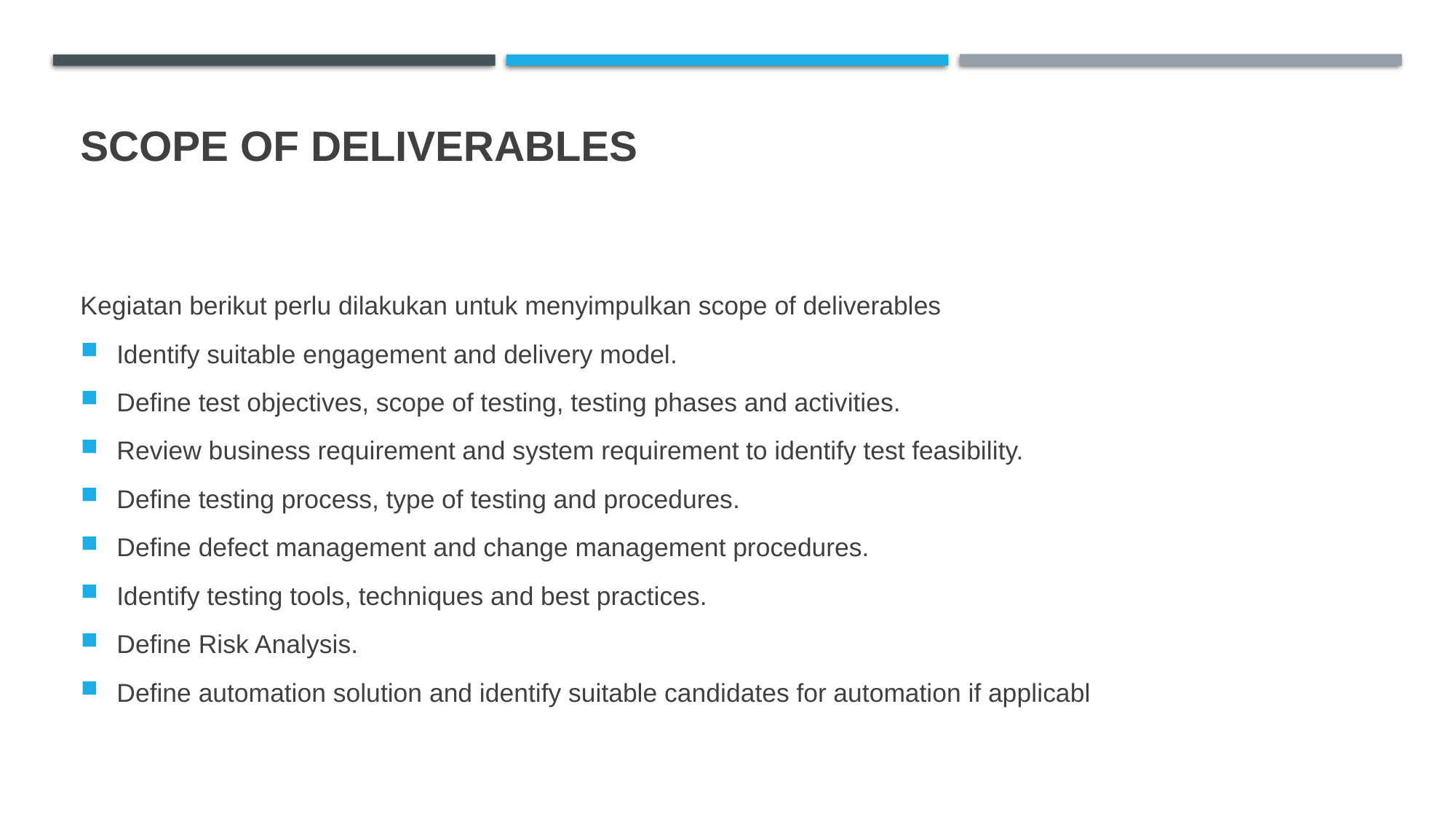

# Scope of Deliverables
Kegiatan berikut perlu dilakukan untuk menyimpulkan scope of deliverables
Identify suitable engagement and delivery model.
Define test objectives, scope of testing, testing phases and activities.
Review business requirement and system requirement to identify test feasibility.
Define testing process, type of testing and procedures.
Define defect management and change management procedures.
Identify testing tools, techniques and best practices.
Define Risk Analysis.
Define automation solution and identify suitable candidates for automation if applicabl